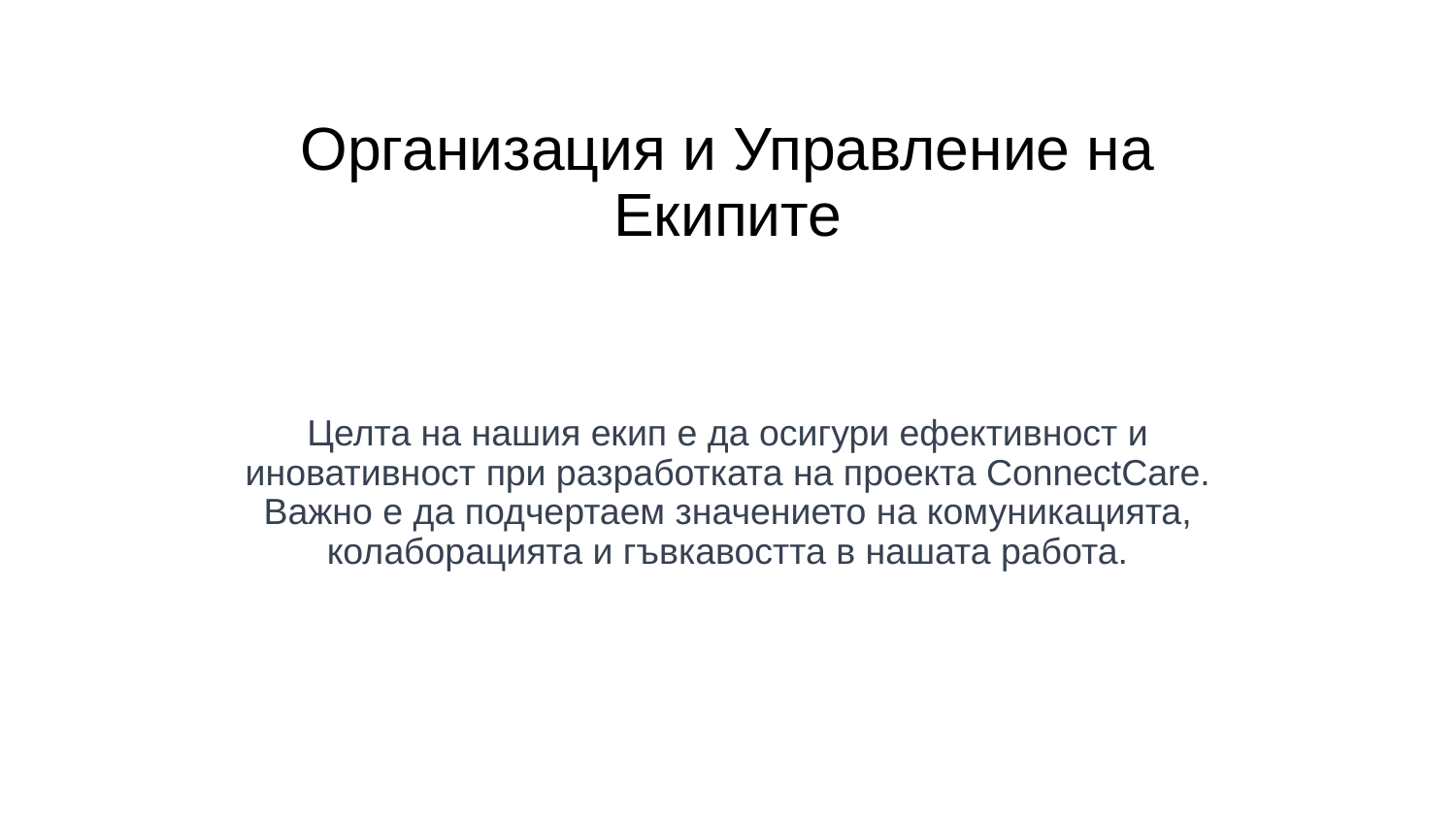

# Организация и Управление на Екипите
Целта на нашия екип е да осигури ефективност и иновативност при разработката на проекта ConnectCare. Важно е да подчертаем значението на комуникацията, колаборацията и гъвкавостта в нашата работа.